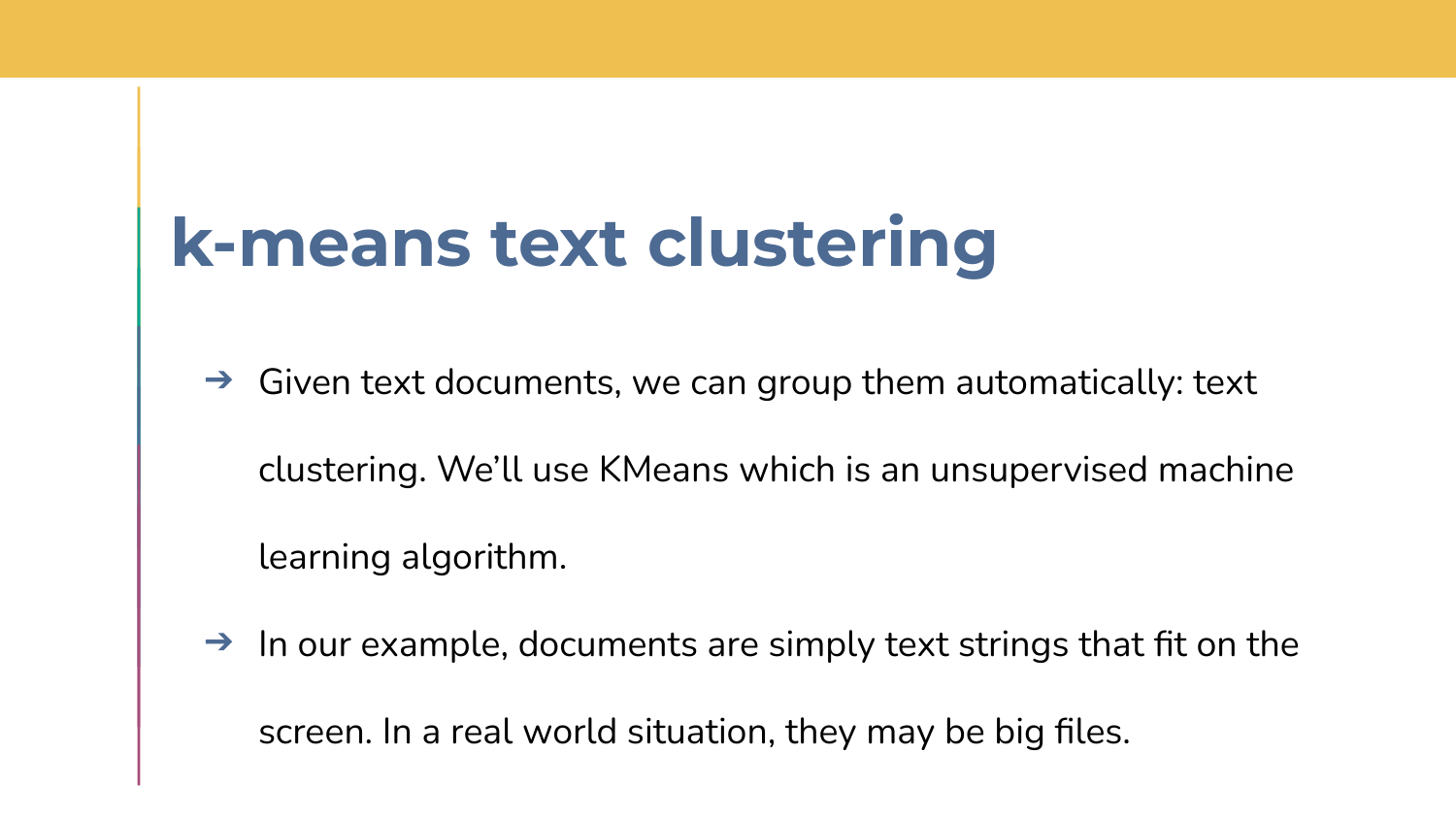

# k-means text clustering
Given text documents, we can group them automatically: text clustering. We’ll use KMeans which is an unsupervised machine learning algorithm.
In our example, documents are simply text strings that fit on the screen. In a real world situation, they may be big files.